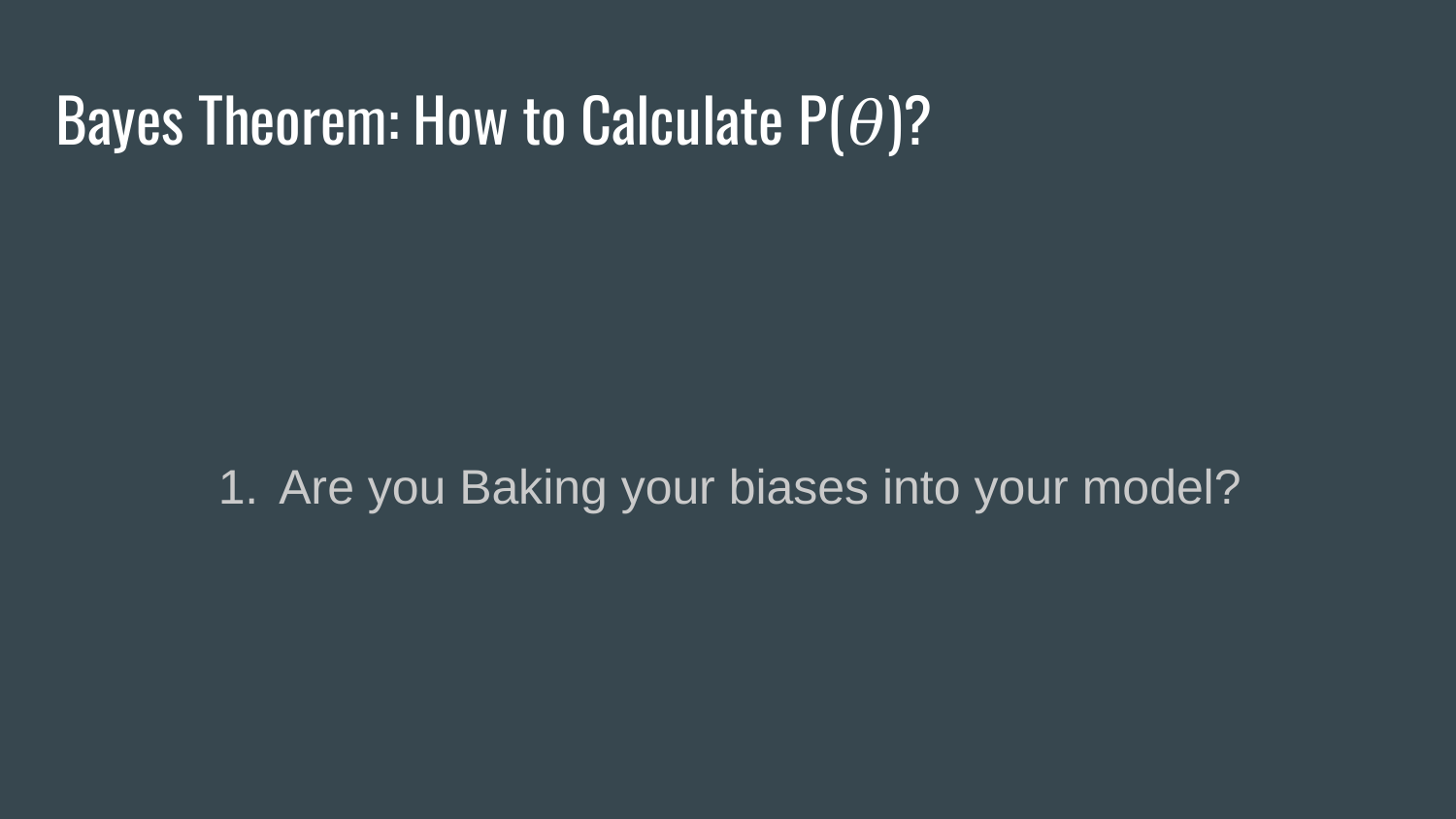

# Bayes Theorem: How to Calculate P(𝜃)?
Are you Baking your biases into your model?